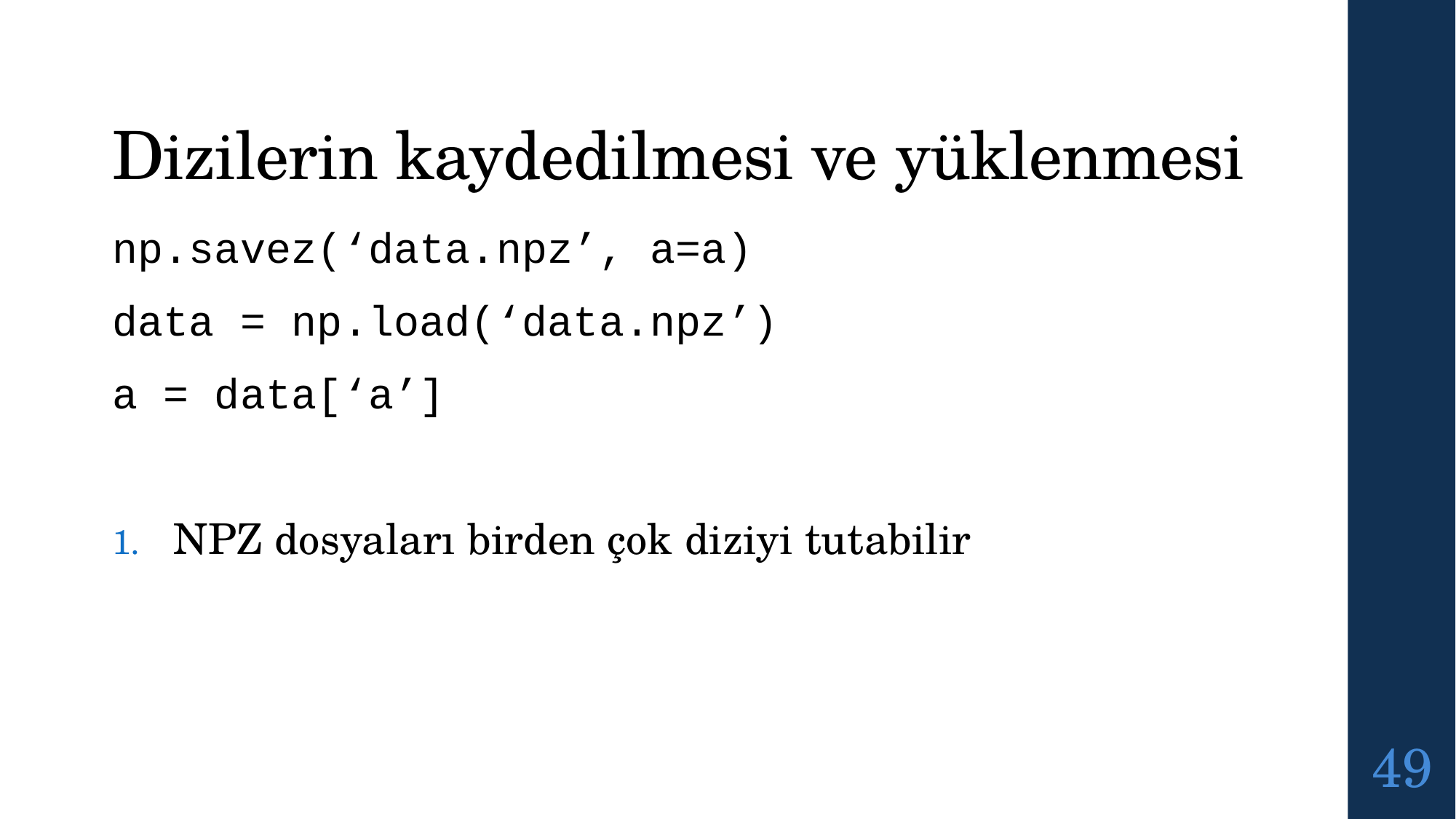

# Dizilerin kaydedilmesi ve yüklenmesi
np.savez(‘data.npz’, a=a)
data = np.load(‘data.npz’)
a = data[‘a’]

NPZ dosyaları birden çok diziyi tutabilir
49